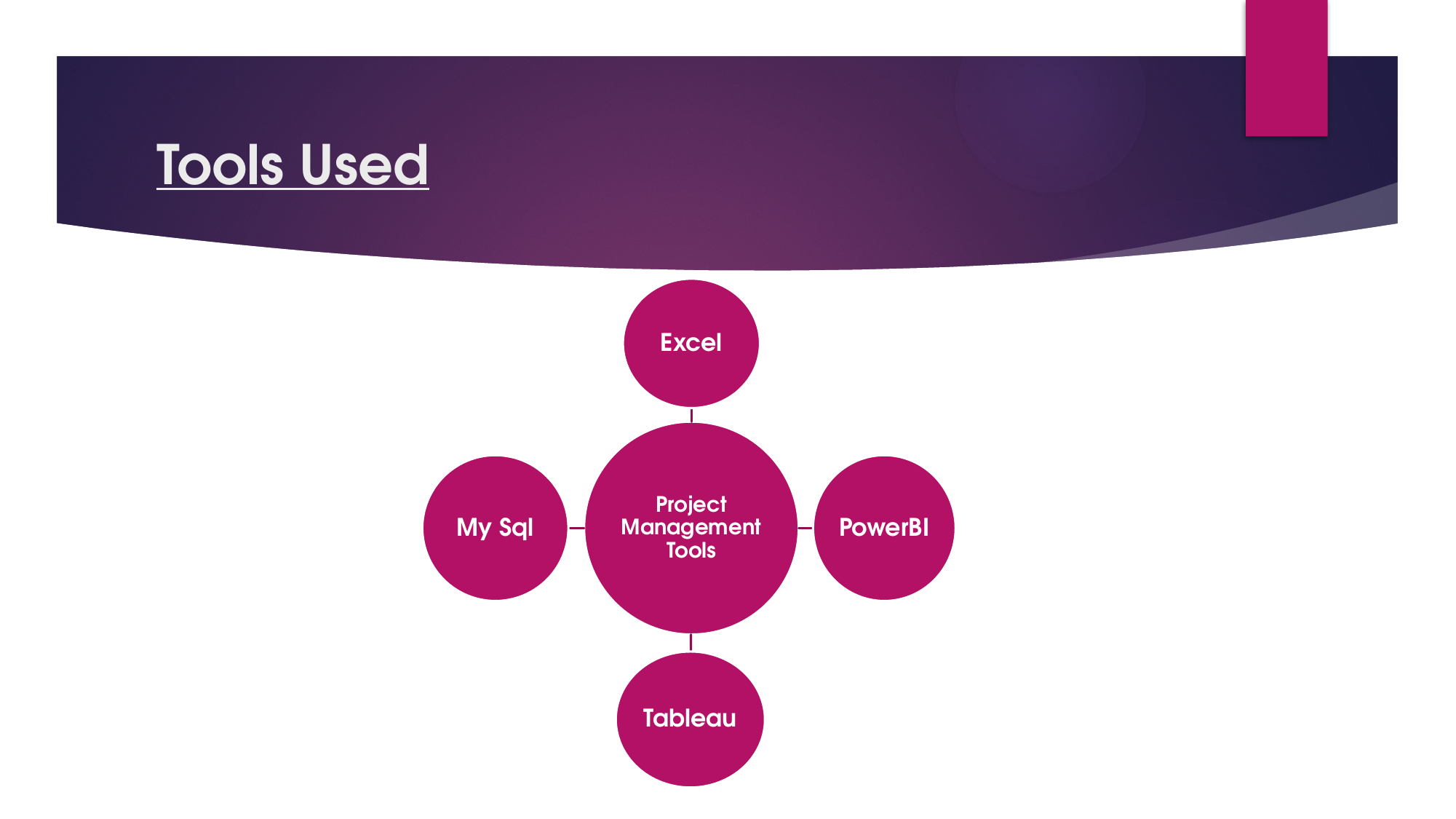

# Tools Used
Project Management Tools

Excel

PowerBI

Tableau

My Sql